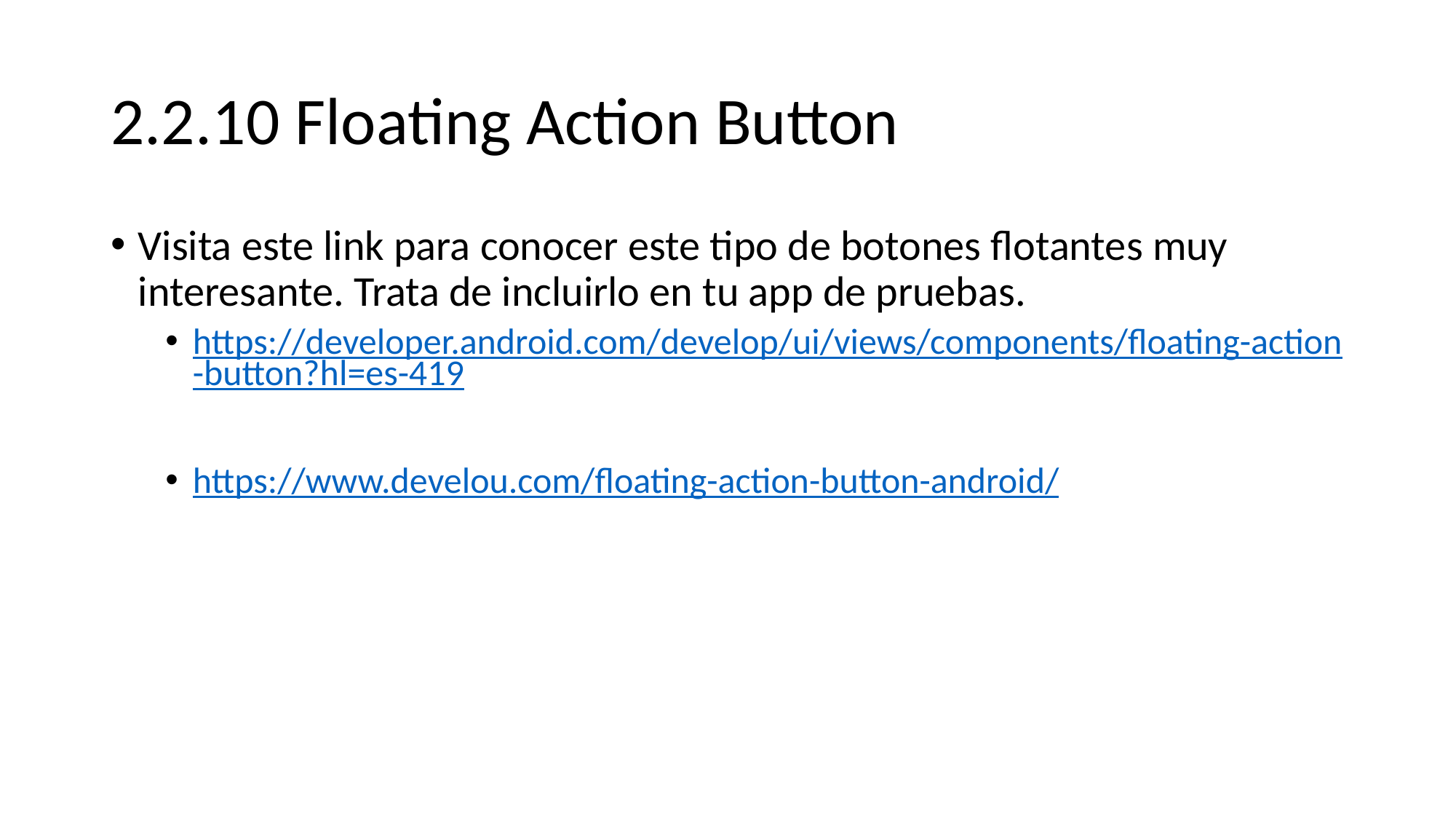

# 2.2.10 Floating Action Button
Visita este link para conocer este tipo de botones flotantes muy interesante. Trata de incluirlo en tu app de pruebas.
https://developer.android.com/develop/ui/views/components/floating-action-button?hl=es-419

https://www.develou.com/floating-action-button-android/